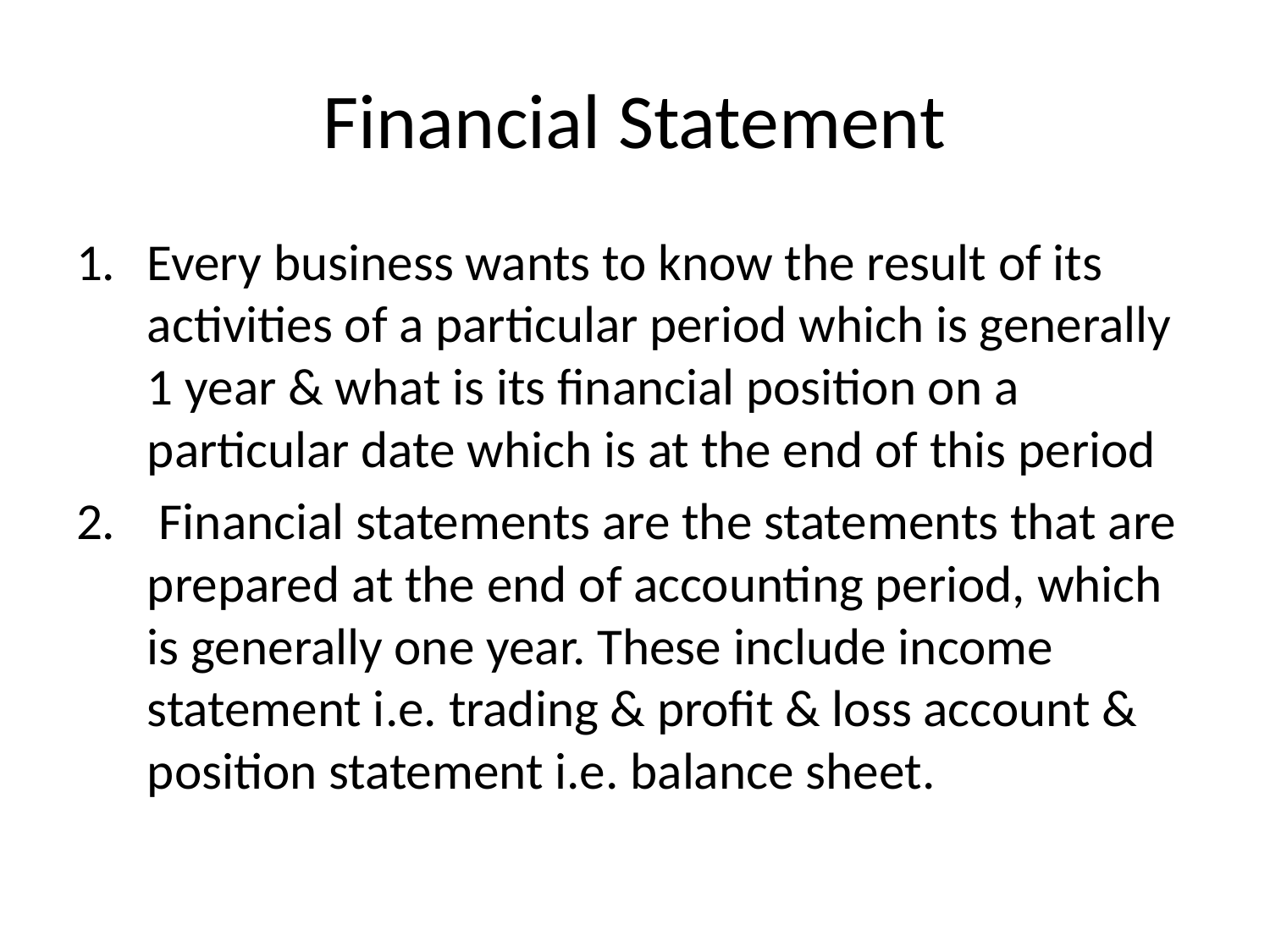

# Financial Statement
Every business wants to know the result of its activities of a particular period which is generally 1 year & what is its financial position on a particular date which is at the end of this period
 Financial statements are the statements that are prepared at the end of accounting period, which is generally one year. These include income statement i.e. trading & profit & loss account & position statement i.e. balance sheet.